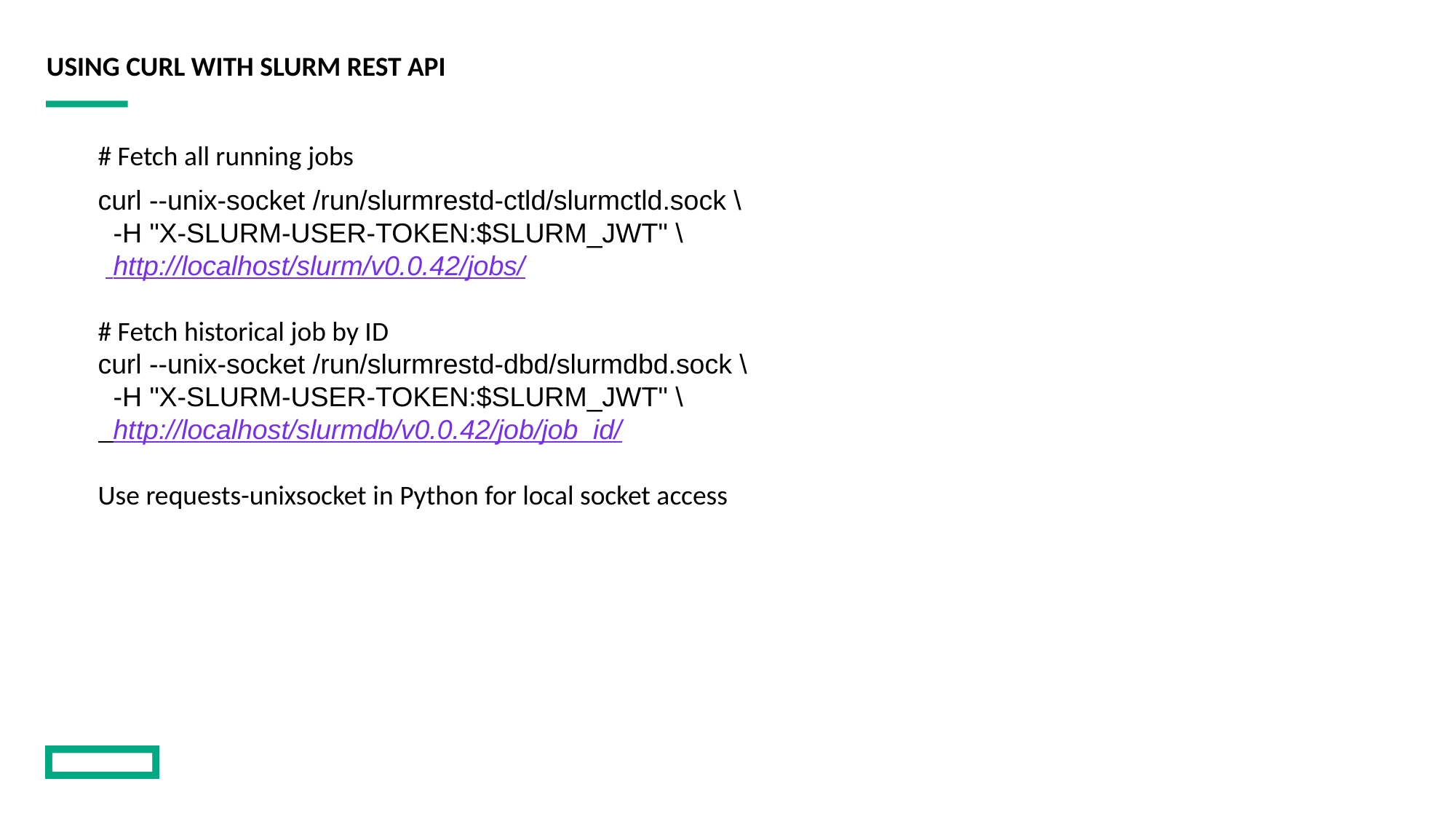

# Using curl with Slurm REST API

# Fetch all running jobs
curl --unix-socket /run/slurmrestd-ctld/slurmctld.sock \
  -H "X-SLURM-USER-TOKEN:$SLURM_JWT" \
  http://localhost/slurm/v0.0.42/jobs/

# Fetch historical job by ID
curl --unix-socket /run/slurmrestd-dbd/slurmdbd.sock \
  -H "X-SLURM-USER-TOKEN:$SLURM_JWT" \
  http://localhost/slurmdb/v0.0.42/job/job_id/
Use requests-unixsocket in Python for local socket access